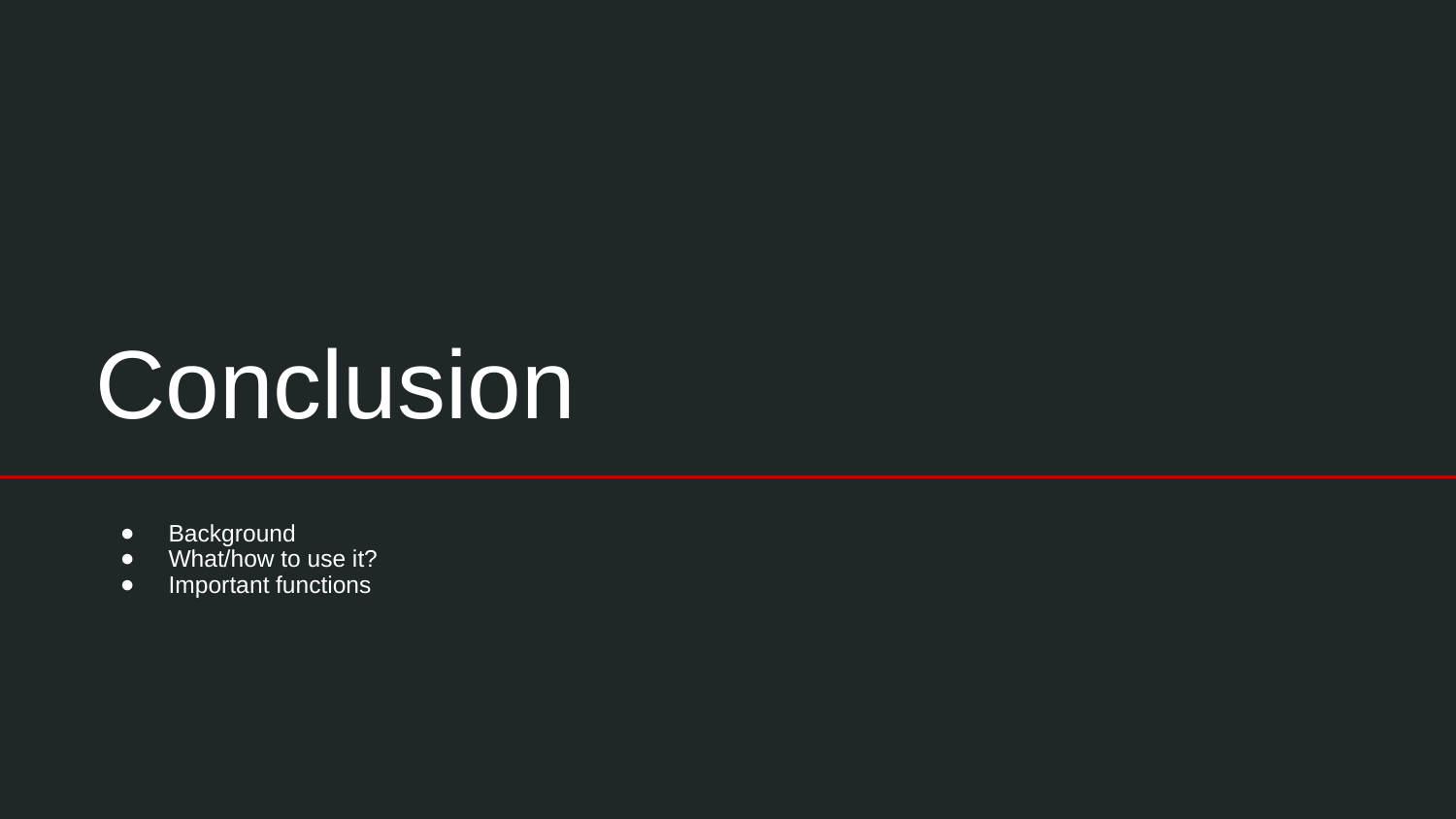

# Conclusion
Background
What/how to use it?
Important functions